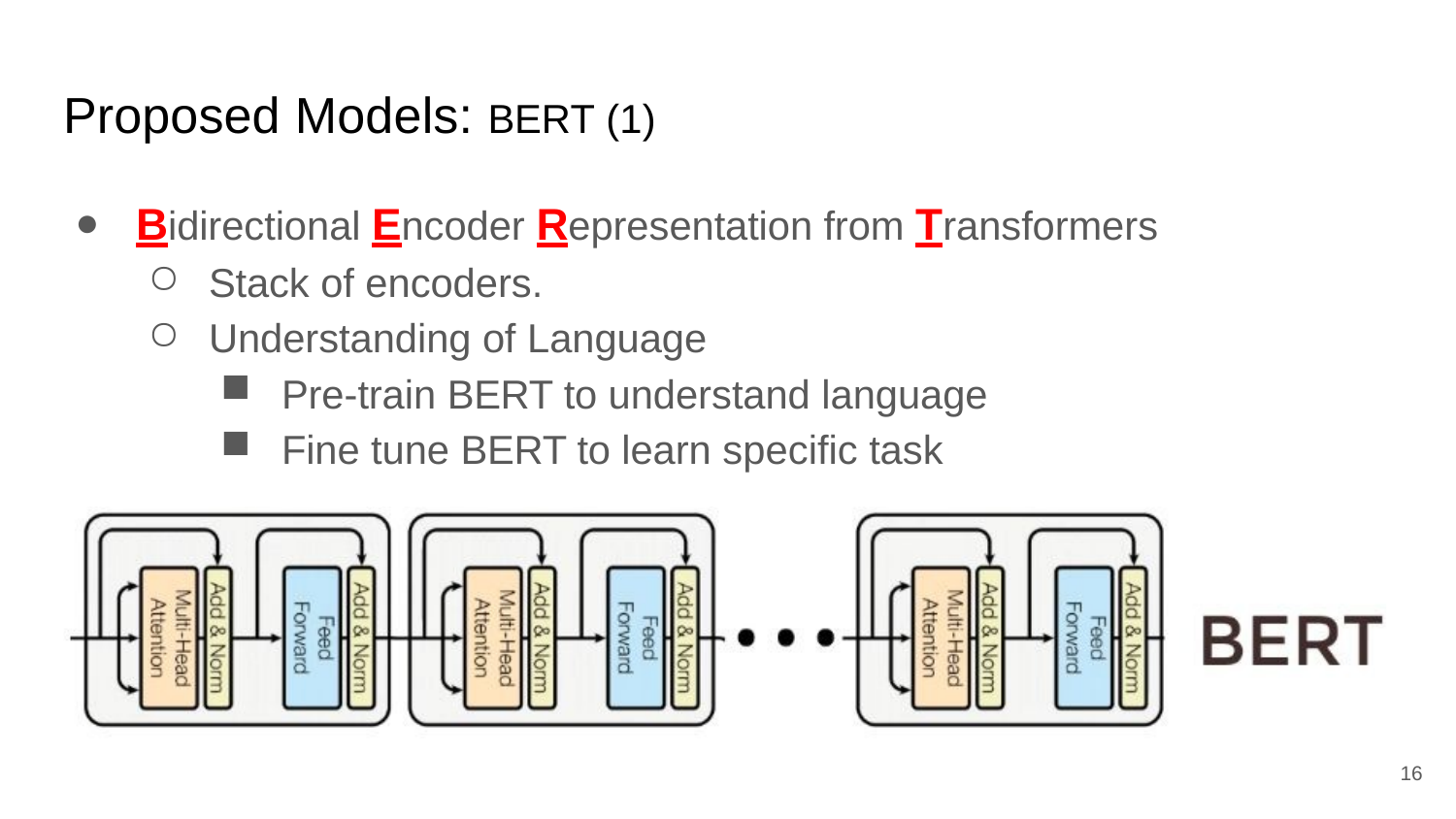

# Proposed Models: BERT (1)
Bidirectional Encoder Representation from Transformers
Stack of encoders.
Understanding of Language
Pre-train BERT to understand language
Fine tune BERT to learn specific task

16